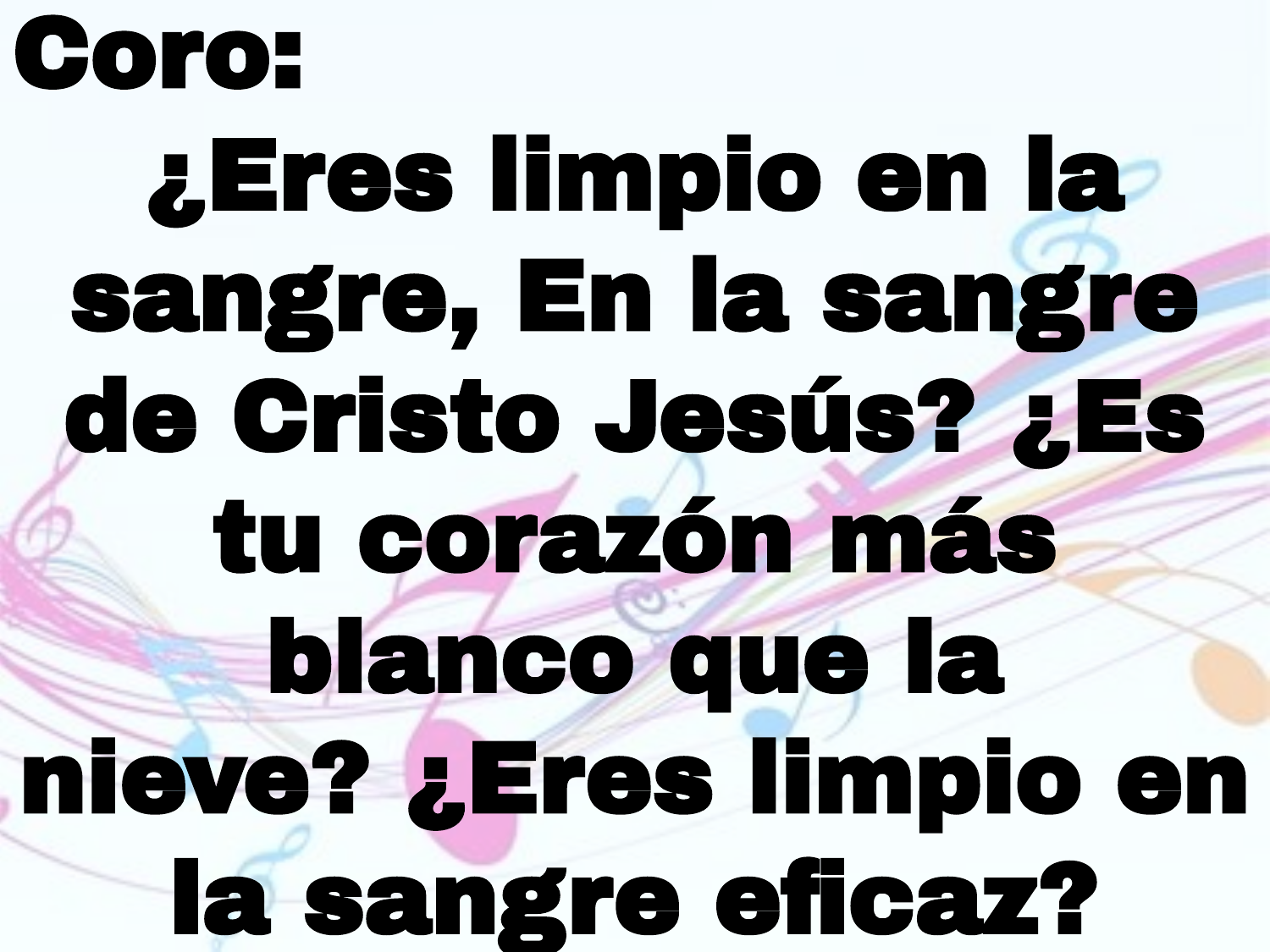

Coro:
¿Eres limpio en la sangre, En la sangre de Cristo Jesús? ¿Es tu corazón más blanco que la
nieve? ¿Eres limpio en la sangre eficaz?